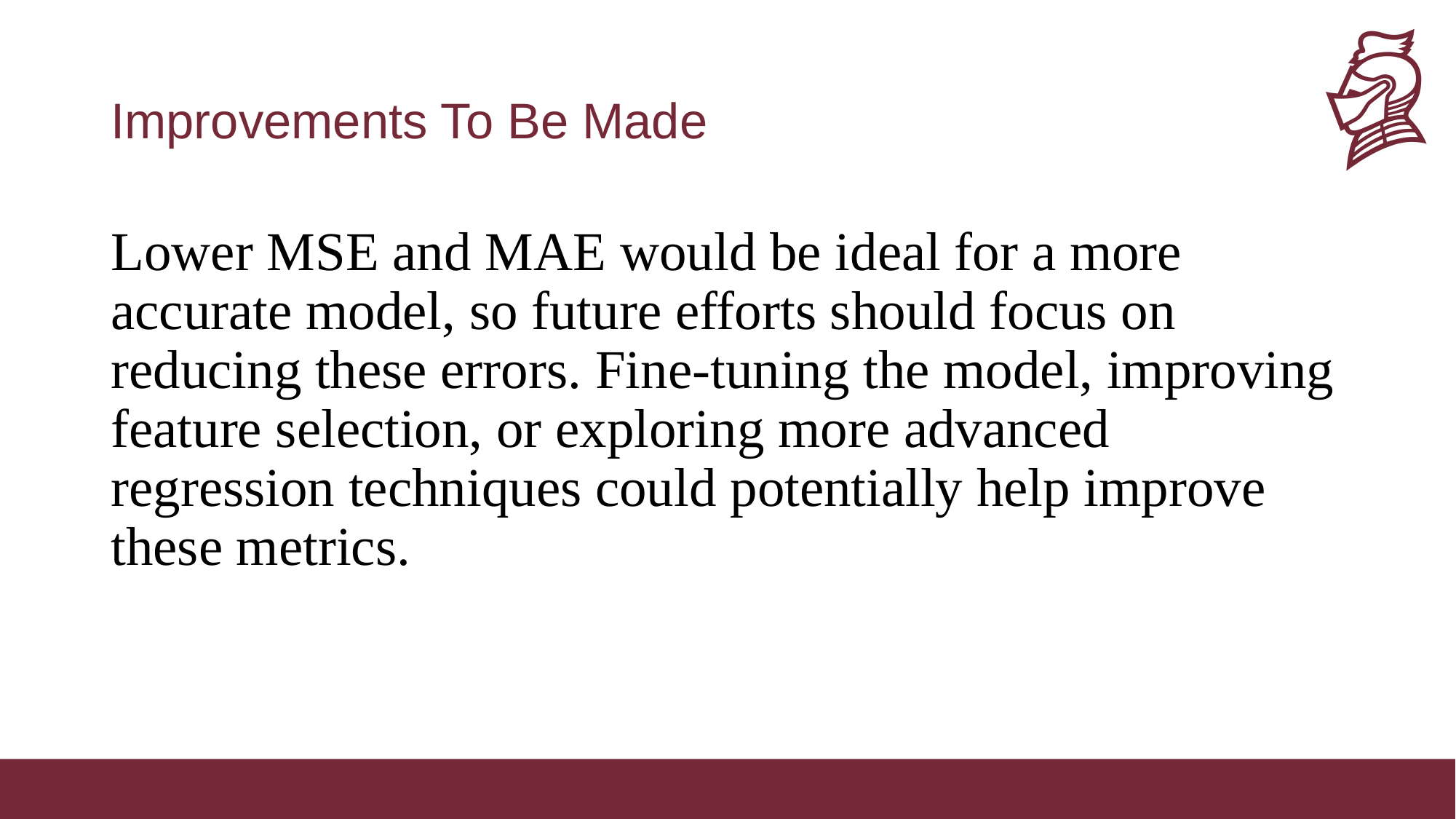

# Improvements To Be Made
Lower MSE and MAE would be ideal for a more accurate model, so future efforts should focus on reducing these errors. Fine-tuning the model, improving feature selection, or exploring more advanced regression techniques could potentially help improve these metrics.